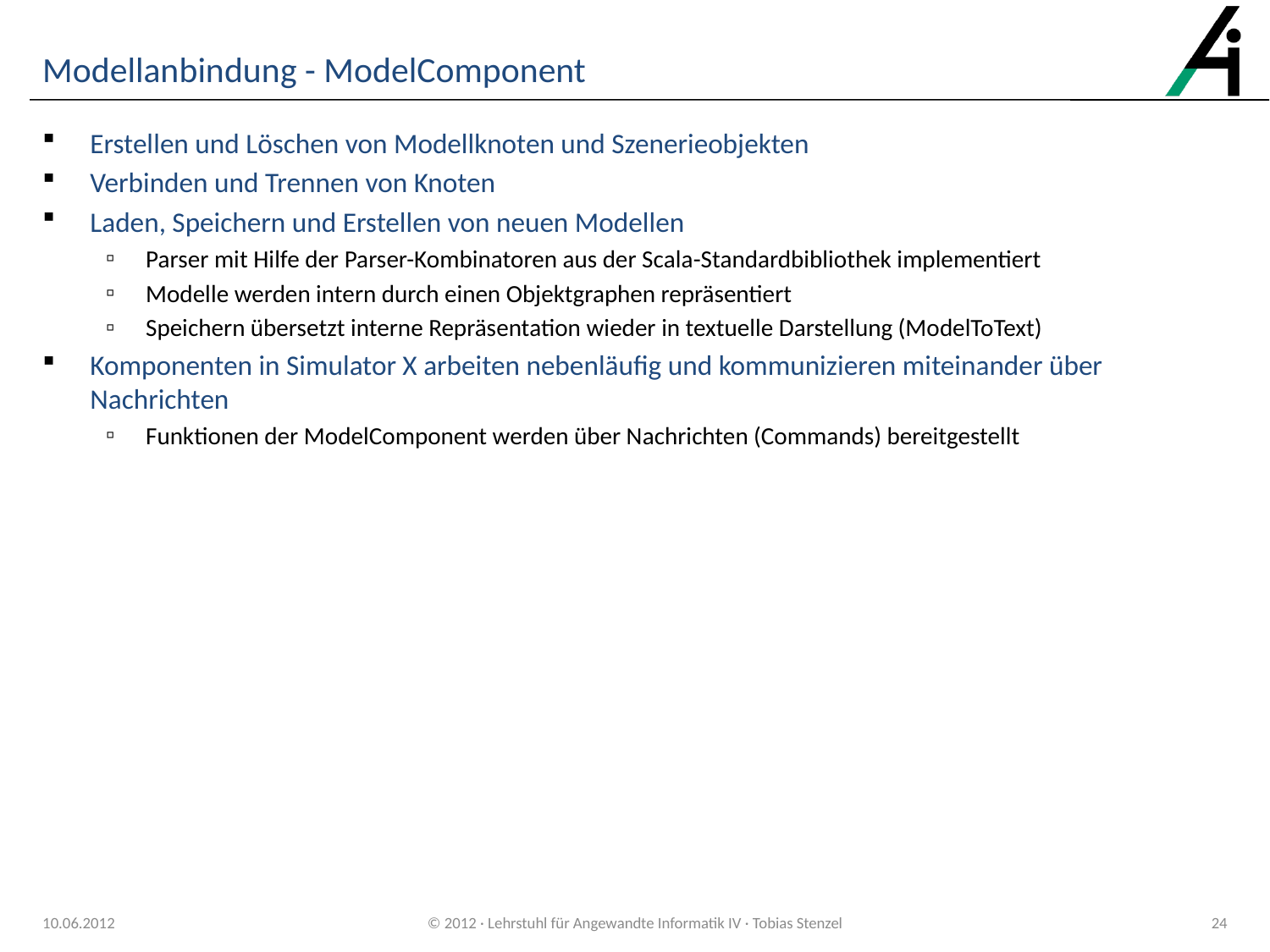

# Modellanbindung - ModelComponent
Erstellen und Löschen von Modellknoten und Szenerieobjekten
Verbinden und Trennen von Knoten
Laden, Speichern und Erstellen von neuen Modellen
Parser mit Hilfe der Parser-Kombinatoren aus der Scala-Standardbibliothek implementiert
Modelle werden intern durch einen Objektgraphen repräsentiert
Speichern übersetzt interne Repräsentation wieder in textuelle Darstellung (ModelToText)
Komponenten in Simulator X arbeiten nebenläufig und kommunizieren miteinander über Nachrichten
Funktionen der ModelComponent werden über Nachrichten (Commands) bereitgestellt

10.06.2012
© 2012 · Lehrstuhl für Angewandte Informatik IV · Tobias Stenzel
24